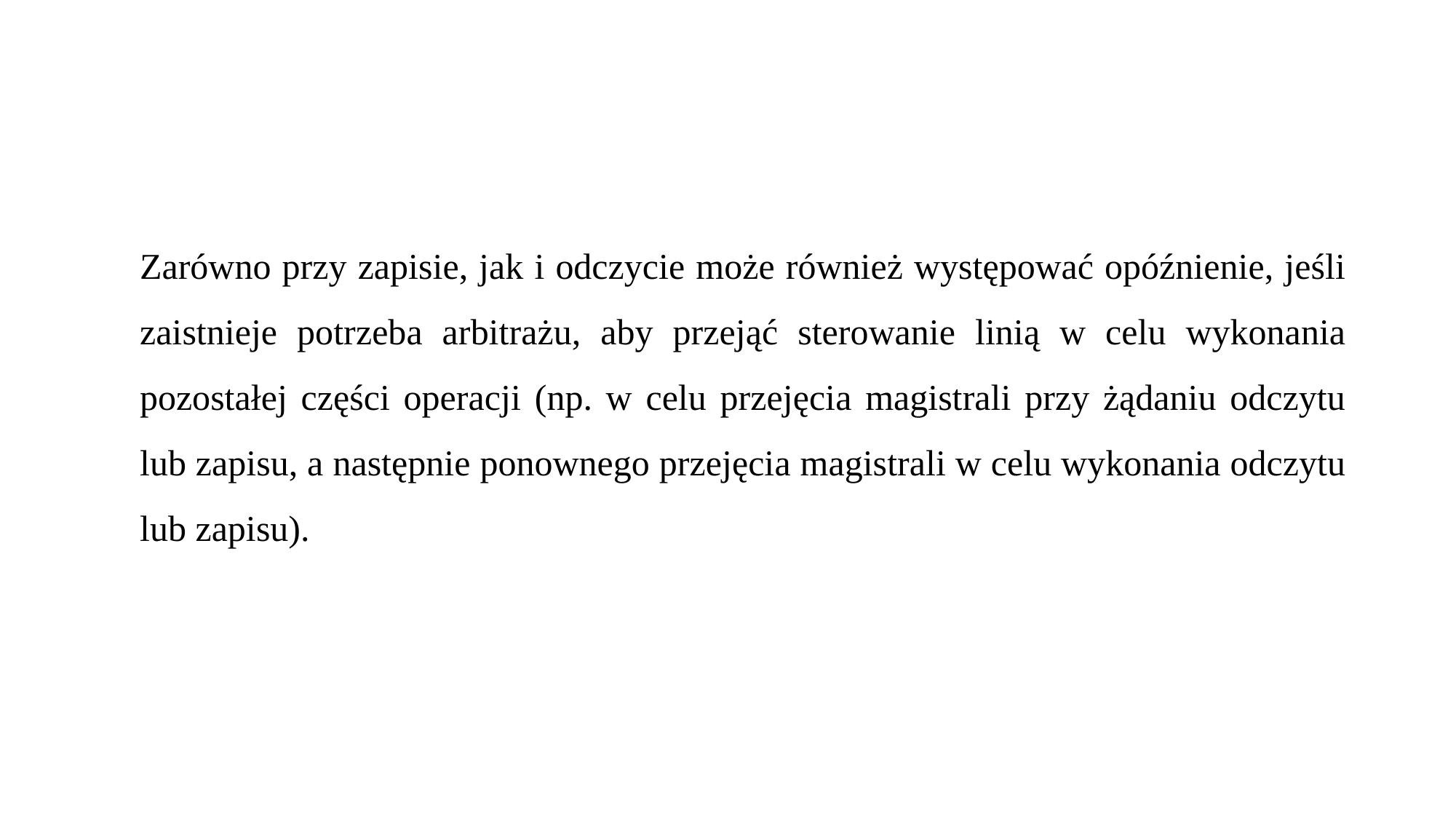

Zarówno przy zapisie, jak i odczycie może również występować opóźnienie, jeśli zaistnieje potrzeba arbitrażu, aby przejąć sterowanie linią w celu wykonania pozostałej części operacji (np. w celu przejęcia magistrali przy żądaniu odczytu lub zapisu, a następnie ponownego przejęcia magistrali w celu wykonania odczytu lub zapisu).